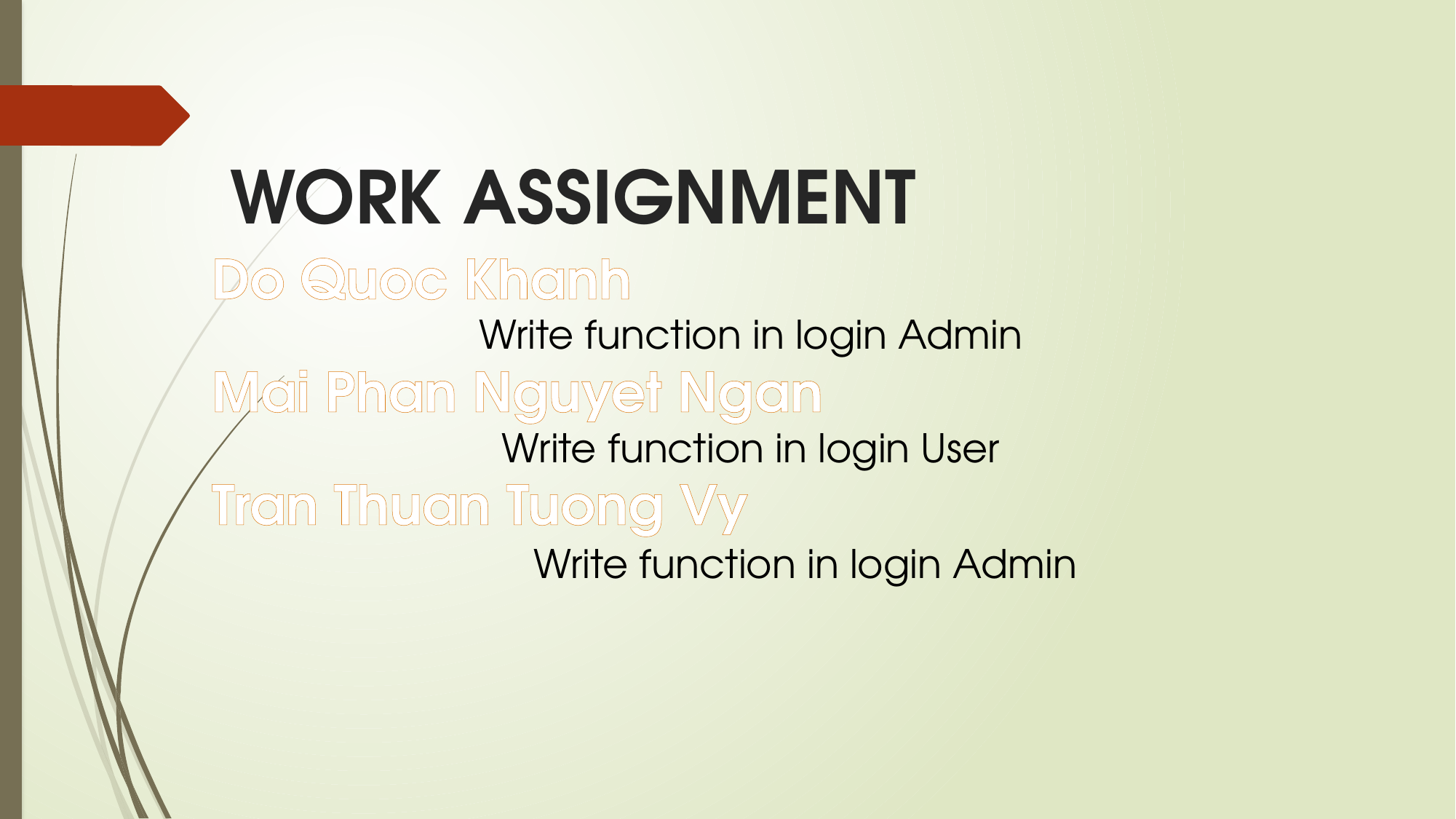

# WORK ASSIGNMENT
Do Quoc Khanh
Write function in login Admin
Mai Phan Nguyet Ngan
Write function in login User
Tran Thuan Tuong Vy
	Write function in login Admin